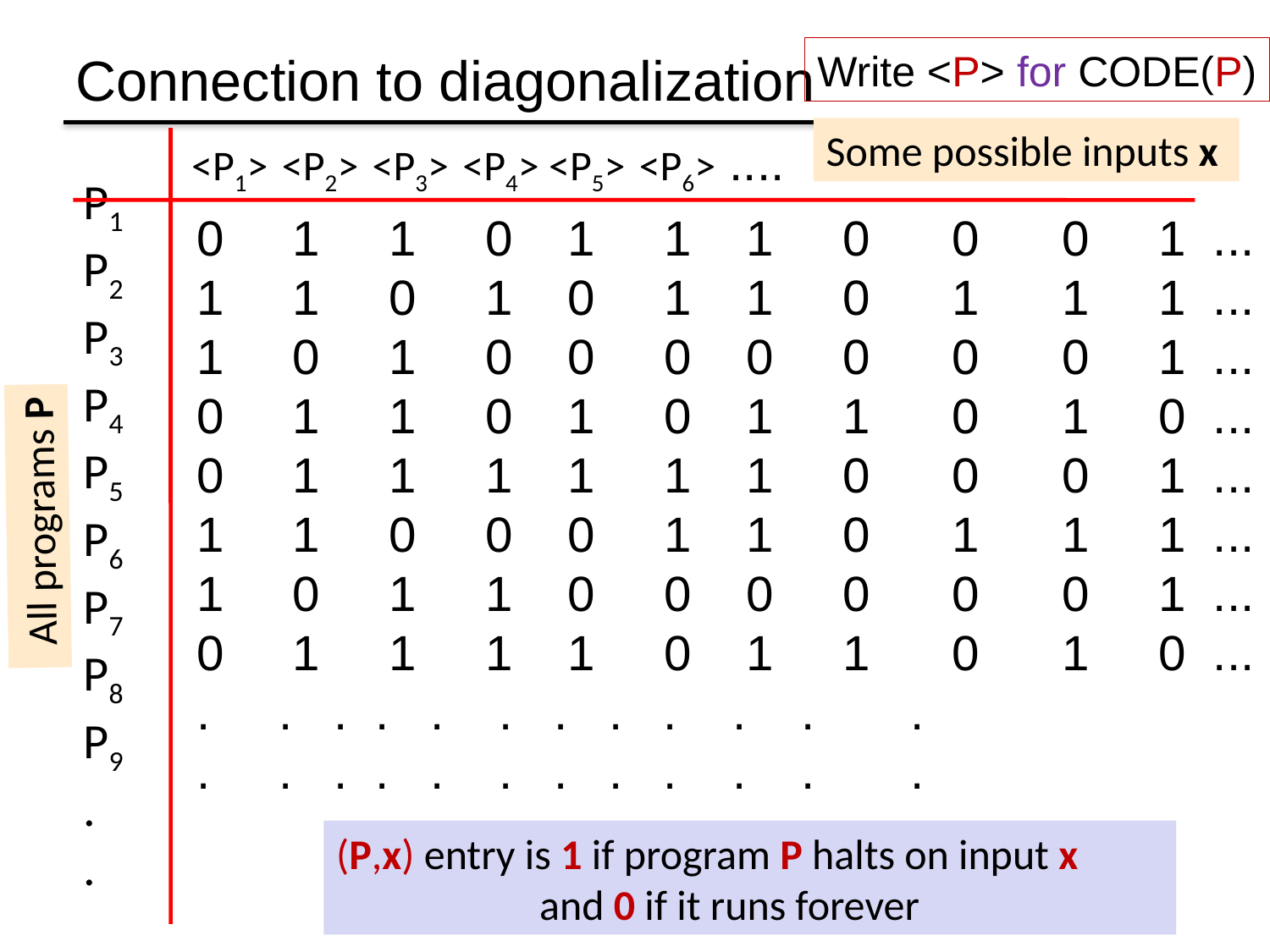

Write <P> for CODE(P)
# Connection to diagonalization
Some possible inputs x
<P1> <P2> <P3> <P4> <P5> <P6> ....

P1
P2
P3
P4
P5
P6
P7
P8
P9
.
.

 0     1     1     0    1     1    1     0      0      0     1  ...
 1     1     0     1    0     1    1     0      1      1     1  ...
 1     0     1     0    0     0    0     0      0      0     1  ...
 0     1     1     0    1     0    1     1      0      1     0  ...
 0     1     1     1    1     1    1     0      0      0     1  ...
 1     1     0     0    0     1    1     0      1      1     1  ...
 1     0     1     1    0     0    0     0      0      0     1  ...
 0     1     1     1    1     0    1     1      0      1     0  ...
 .     .   .  .   .    .   .   .   .    .    .       .
 .     .   .  .   .    .   .   .   .    .    .       .

 All programs P
(P,x) entry is 1 if program P halts on input x
	        and 0 if it runs forever